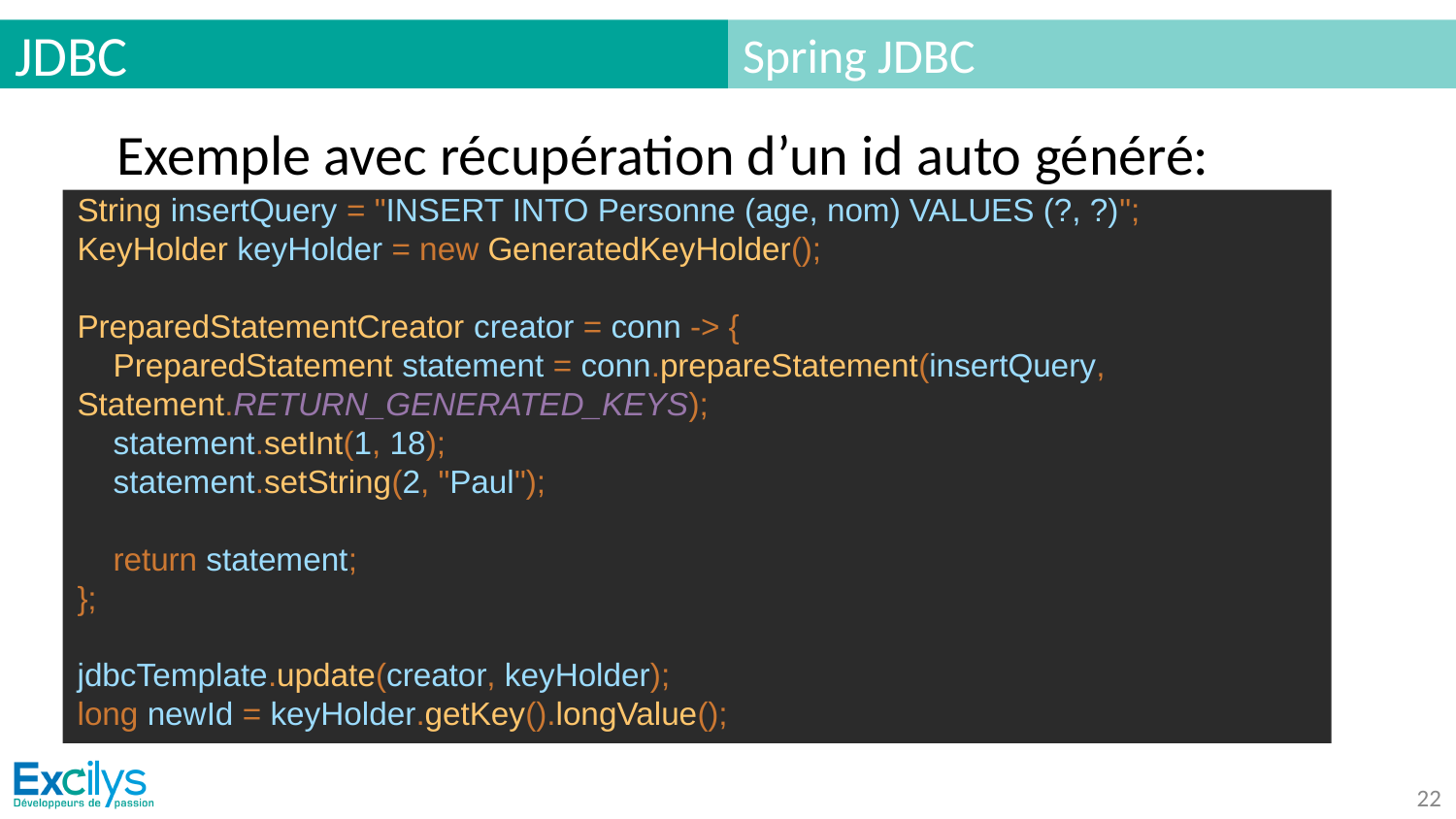

# JDBC
Spring JDBC
Exemple avec récupération d’un id auto généré:
String insertQuery = "INSERT INTO Personne (age, nom) VALUES (?, ?)";
KeyHolder keyHolder = new GeneratedKeyHolder();

PreparedStatementCreator creator = conn -> {
    PreparedStatement statement = conn.prepareStatement(insertQuery, Statement.RETURN_GENERATED_KEYS);
    statement.setInt(1, 18);
    statement.setString(2, "Paul");

    return statement;
};

jdbcTemplate.update(creator, keyHolder);
long newId = keyHolder.getKey().longValue();
22